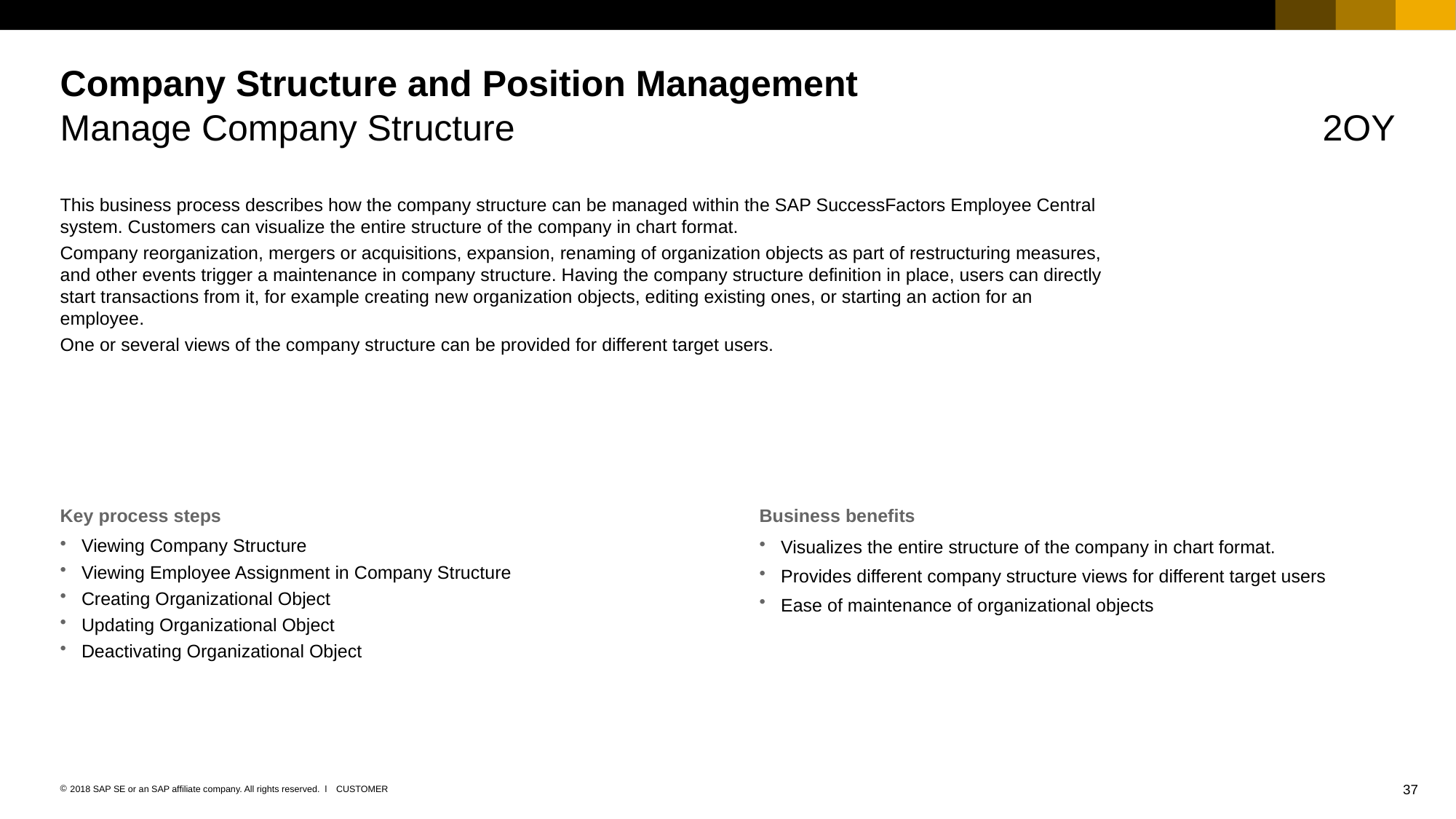

# Company Structure and Position Management
Manage Company Structure
2OY
This business process describes how the company structure can be managed within the SAP SuccessFactors Employee Central system. Customers can visualize the entire structure of the company in chart format.
Company reorganization, mergers or acquisitions, expansion, renaming of organization objects as part of restructuring measures, and other events trigger a maintenance in company structure. Having the company structure definition in place, users can directly start transactions from it, for example creating new organization objects, editing existing ones, or starting an action for an employee.
One or several views of the company structure can be provided for different target users.
Key process steps
Business benefits
Viewing Company Structure
Viewing Employee Assignment in Company Structure
Creating Organizational Object
Updating Organizational Object
Deactivating Organizational Object
Visualizes the entire structure of the company in chart format.
Provides different company structure views for different target users
Ease of maintenance of organizational objects